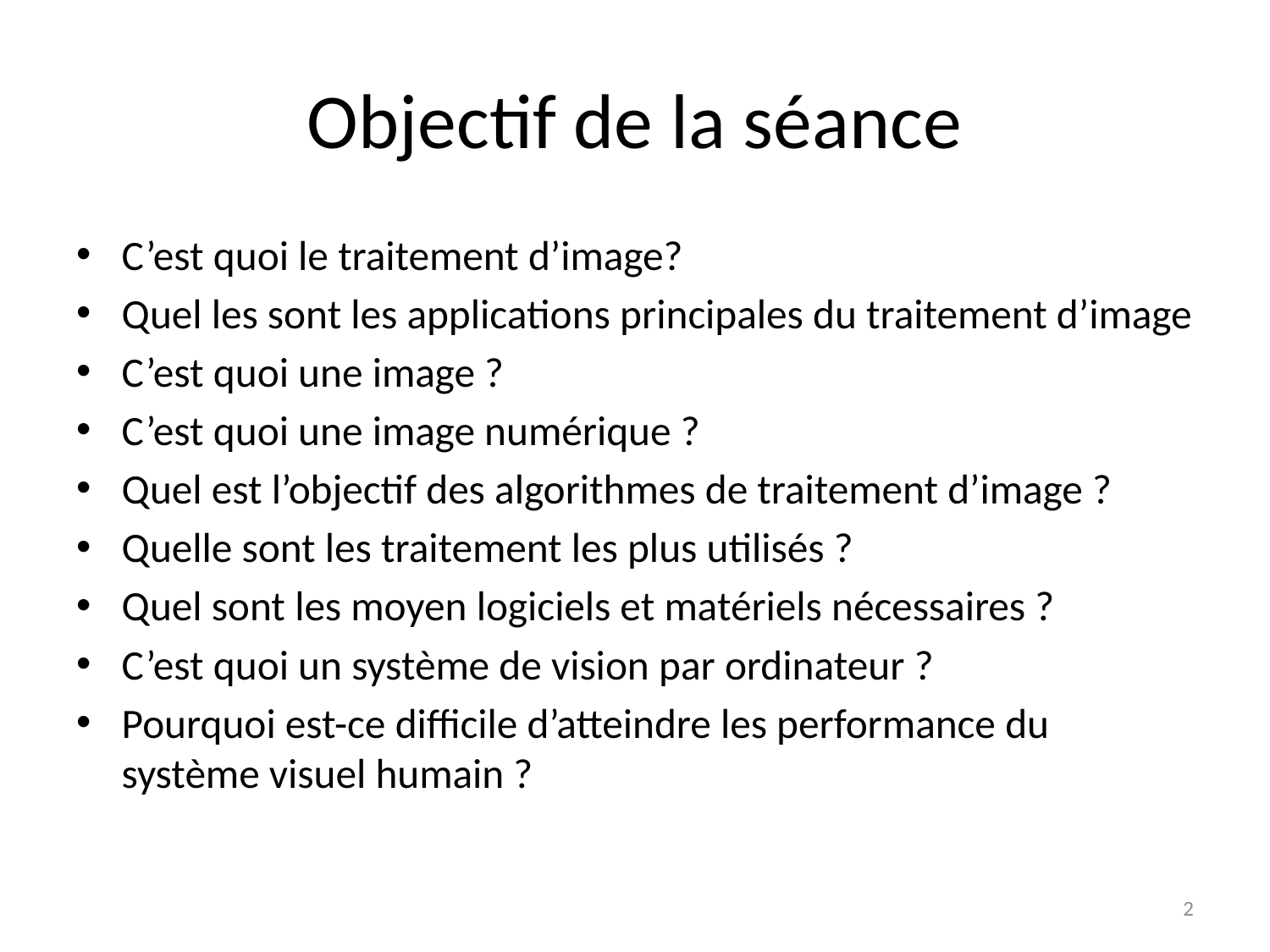

# Objectif de la séance
C’est quoi le traitement d’image?
Quel les sont les applications principales du traitement d’image
C’est quoi une image ?
C’est quoi une image numérique ?
Quel est l’objectif des algorithmes de traitement d’image ?
Quelle sont les traitement les plus utilisés ?
Quel sont les moyen logiciels et matériels nécessaires ?
C’est quoi un système de vision par ordinateur ?
Pourquoi est-ce difficile d’atteindre les performance du système visuel humain ?

2